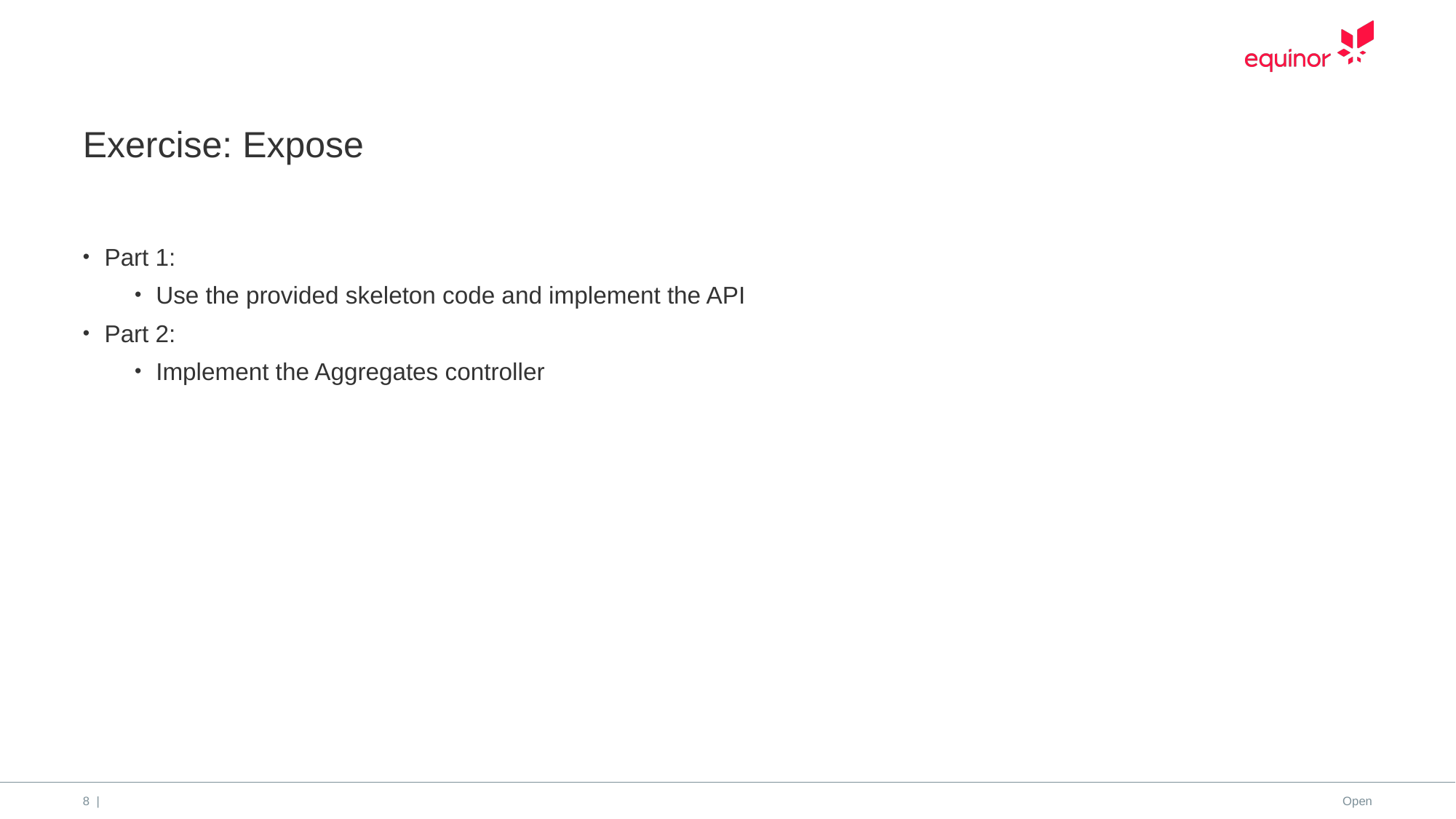

# Exercise: Expose
Part 1:
Use the provided skeleton code and implement the API
Part 2:
Implement the Aggregates controller

8  |